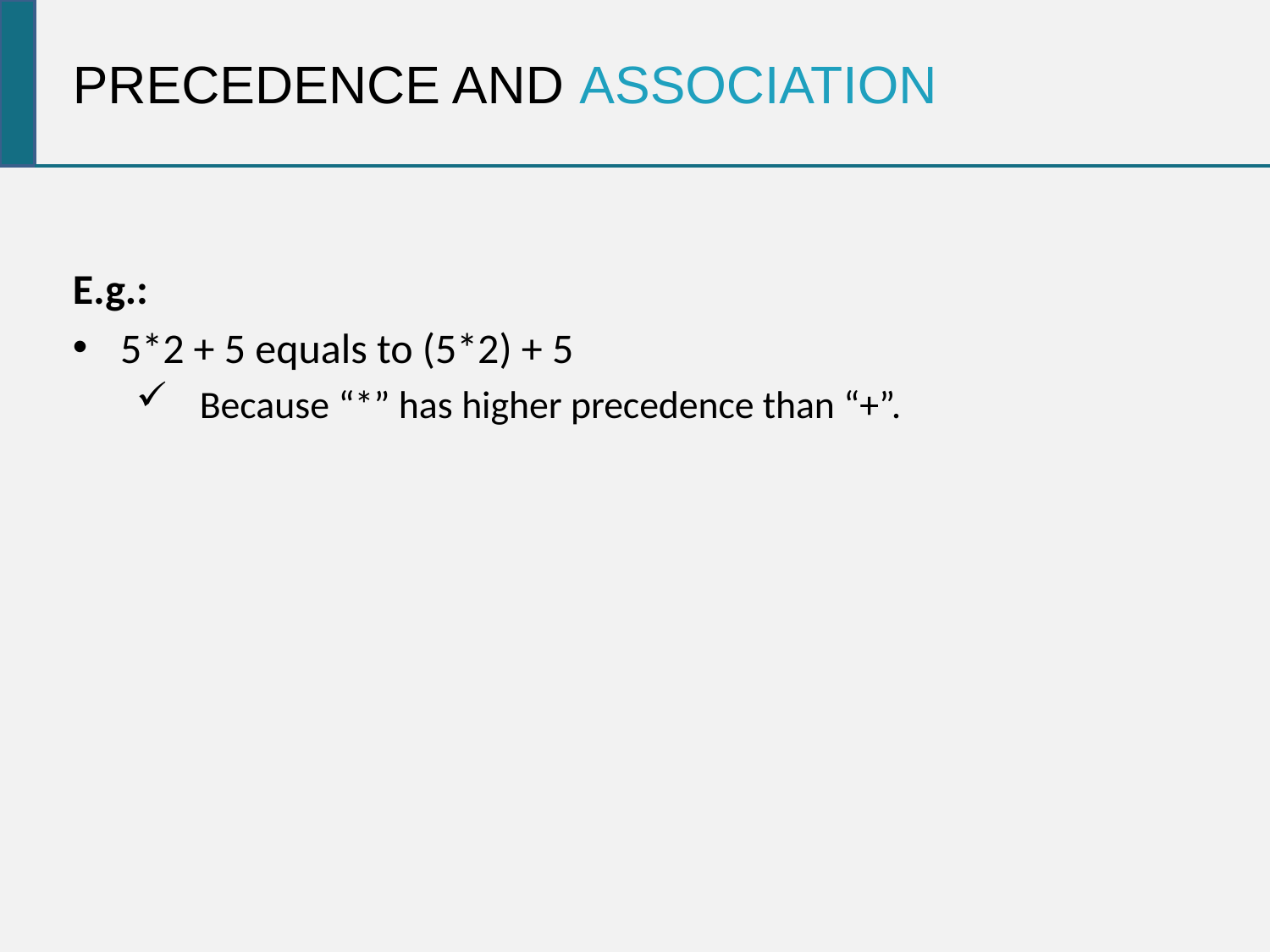

Precedence and association

E.g.:
5*2 + 5 equals to (5*2) + 5
Because “*” has higher precedence than “+”.